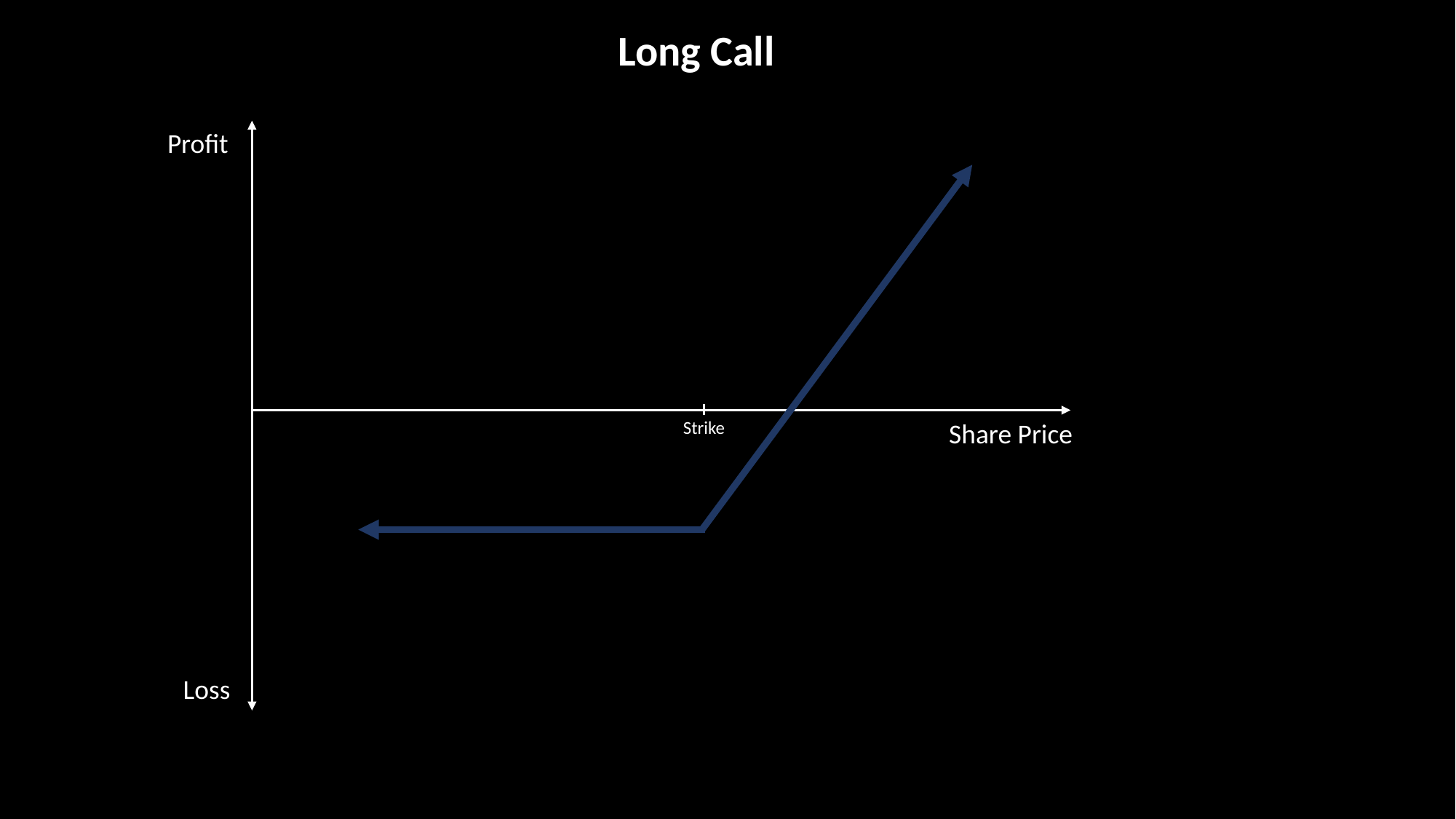

Long Call
Profit
Strike
Share Price

Loss